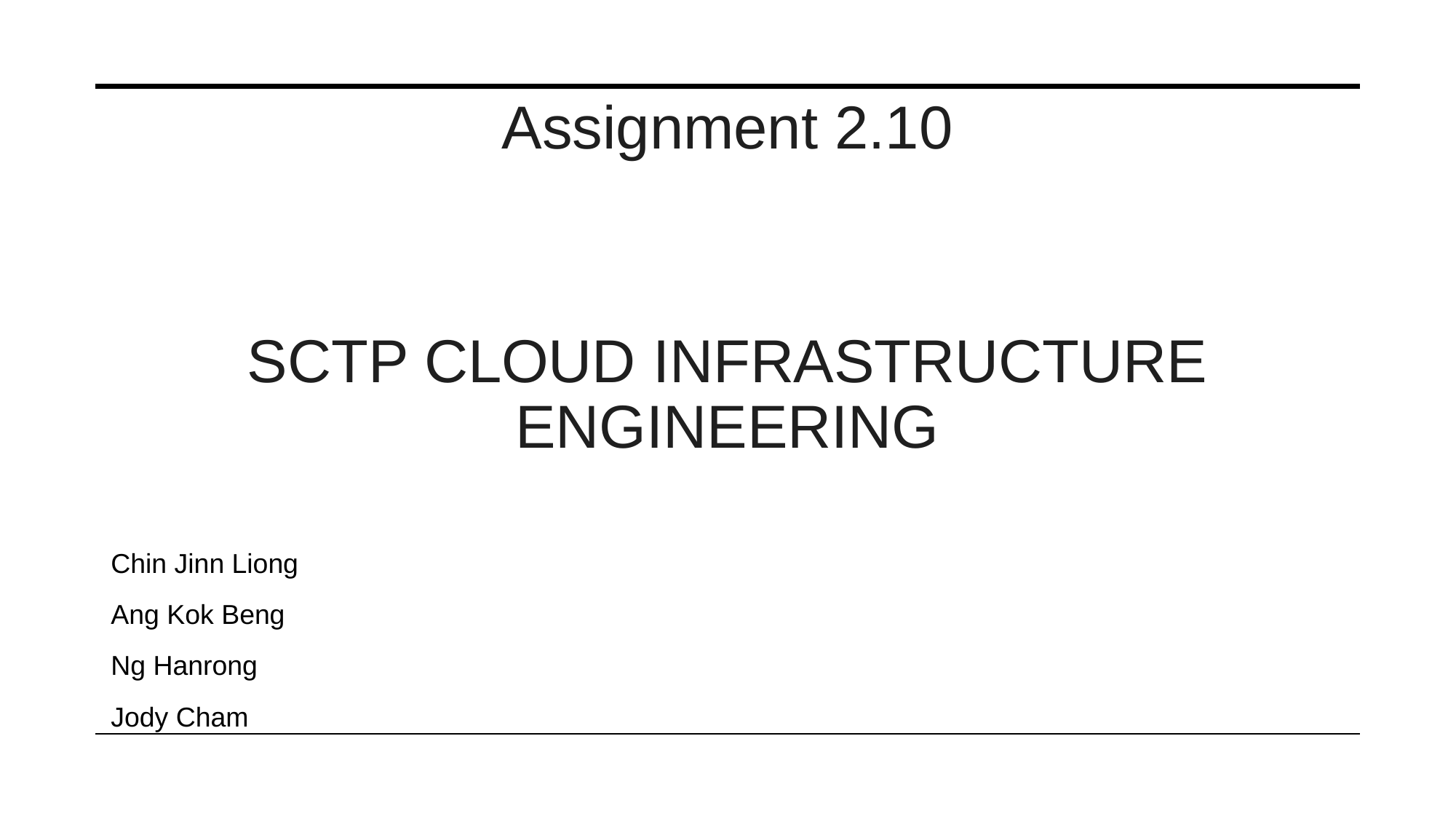

# Assignment 2.10
Chin Jinn Liong
Ang Kok Beng
Ng Hanrong
Jody Cham
SCTP CLOUD INFRASTRUCTURE ENGINEERING